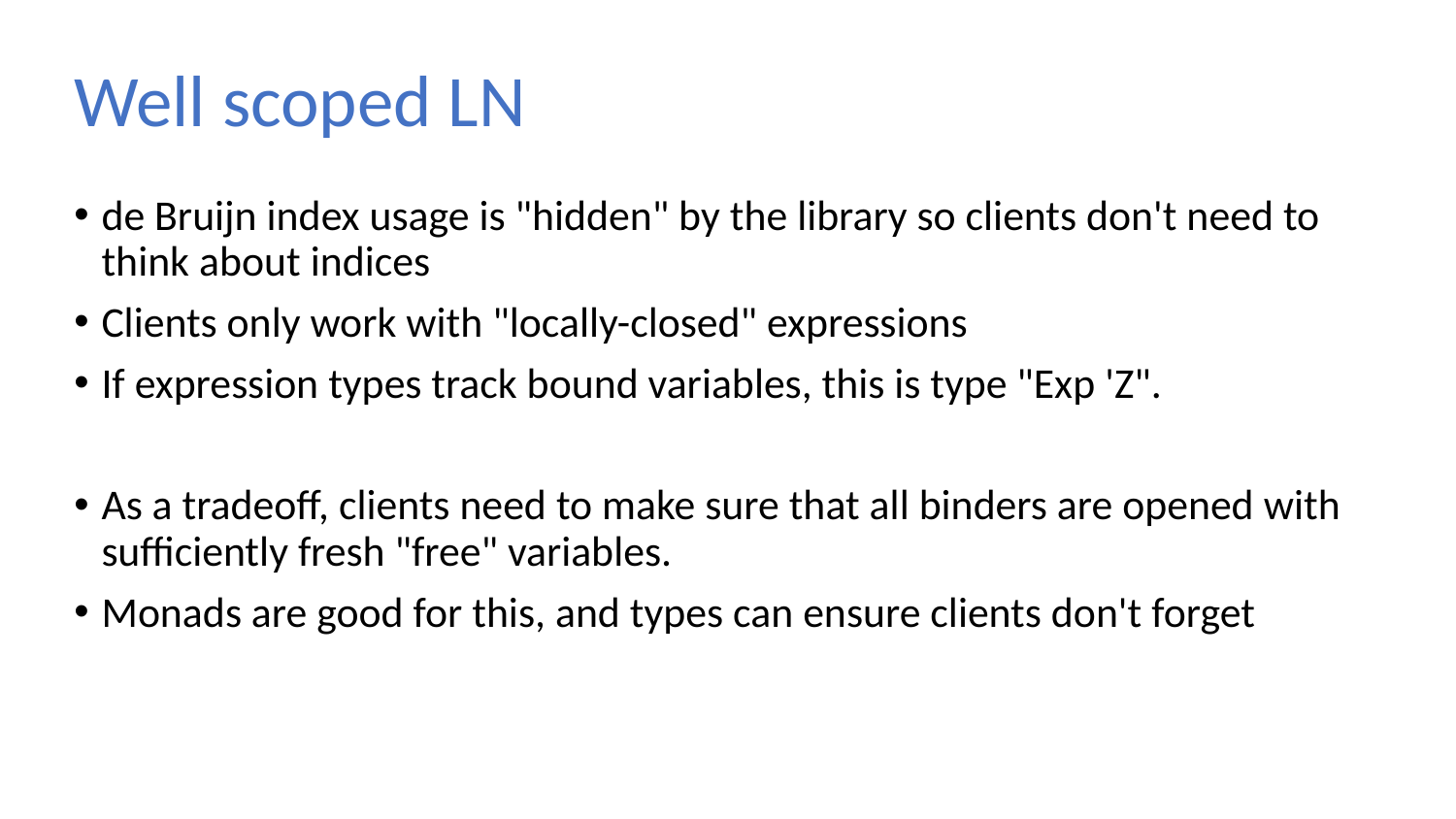

# Well scoped LN
de Bruijn index usage is "hidden" by the library so clients don't need to think about indices
Clients only work with "locally-closed" expressions
If expression types track bound variables, this is type "Exp 'Z".

As a tradeoff, clients need to make sure that all binders are opened with sufficiently fresh "free" variables.
Monads are good for this, and types can ensure clients don't forget